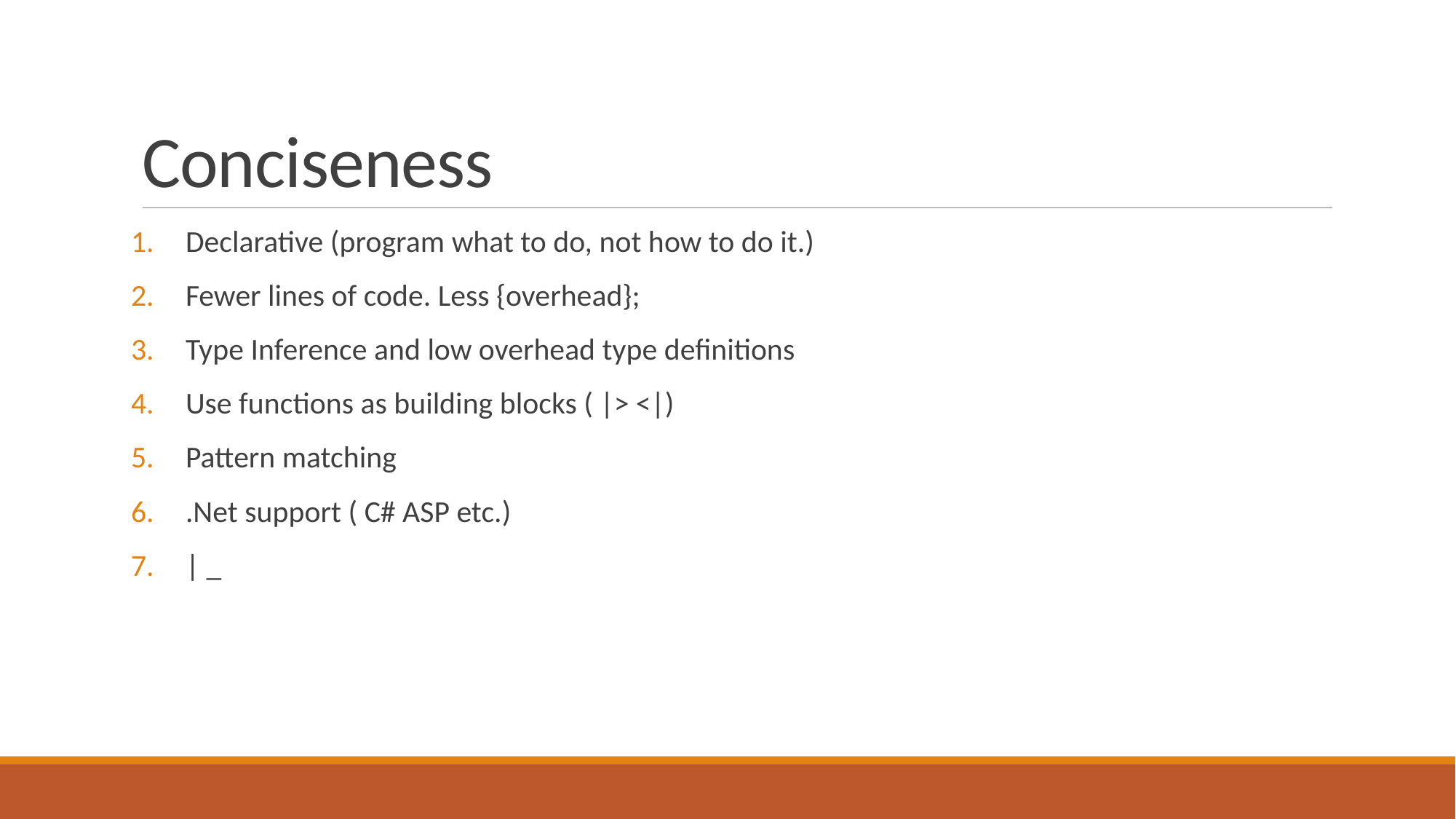

# Conciseness
Declarative (program what to do, not how to do it.)
Fewer lines of code. Less {overhead};
Type Inference and low overhead type definitions
Use functions as building blocks ( |> <|)
Pattern matching
.Net support ( C# ASP etc.)
| _